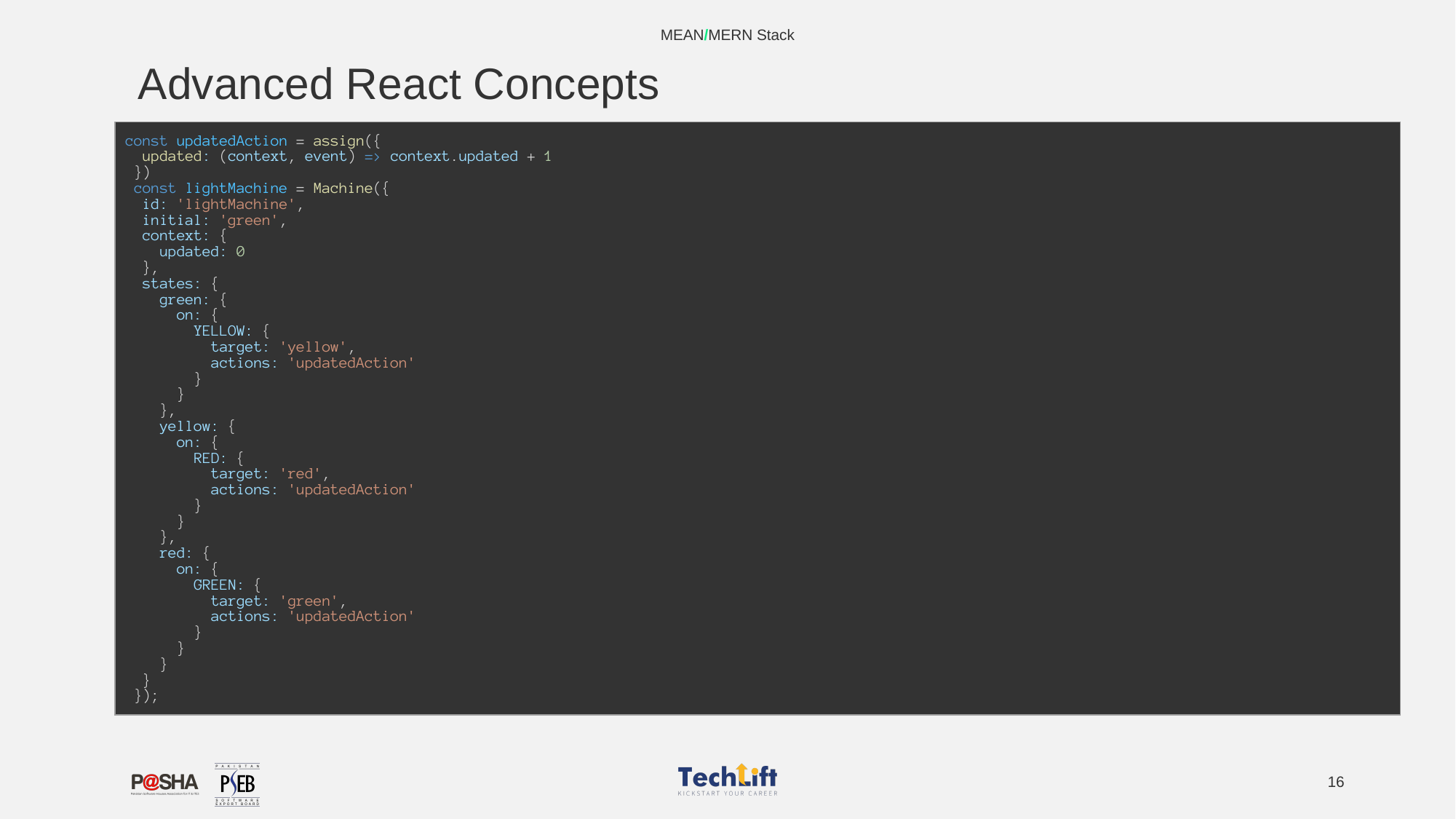

MEAN/MERN Stack
# Advanced React Concepts
| const updatedAction = assign({   updated: (context, event) => context.updated + 1  })  const lightMachine = Machine({   id: 'lightMachine',   initial: 'green',   context: {     updated: 0   },   states: {     green: {       on: {         YELLOW: {           target: 'yellow',           actions: 'updatedAction'         }       }     },     yellow: {       on: {         RED: {           target: 'red',           actions: 'updatedAction'         }       }     },     red: {       on: {         GREEN: {           target: 'green',           actions: 'updatedAction'         }       }     }   }  }); |
| --- |
16